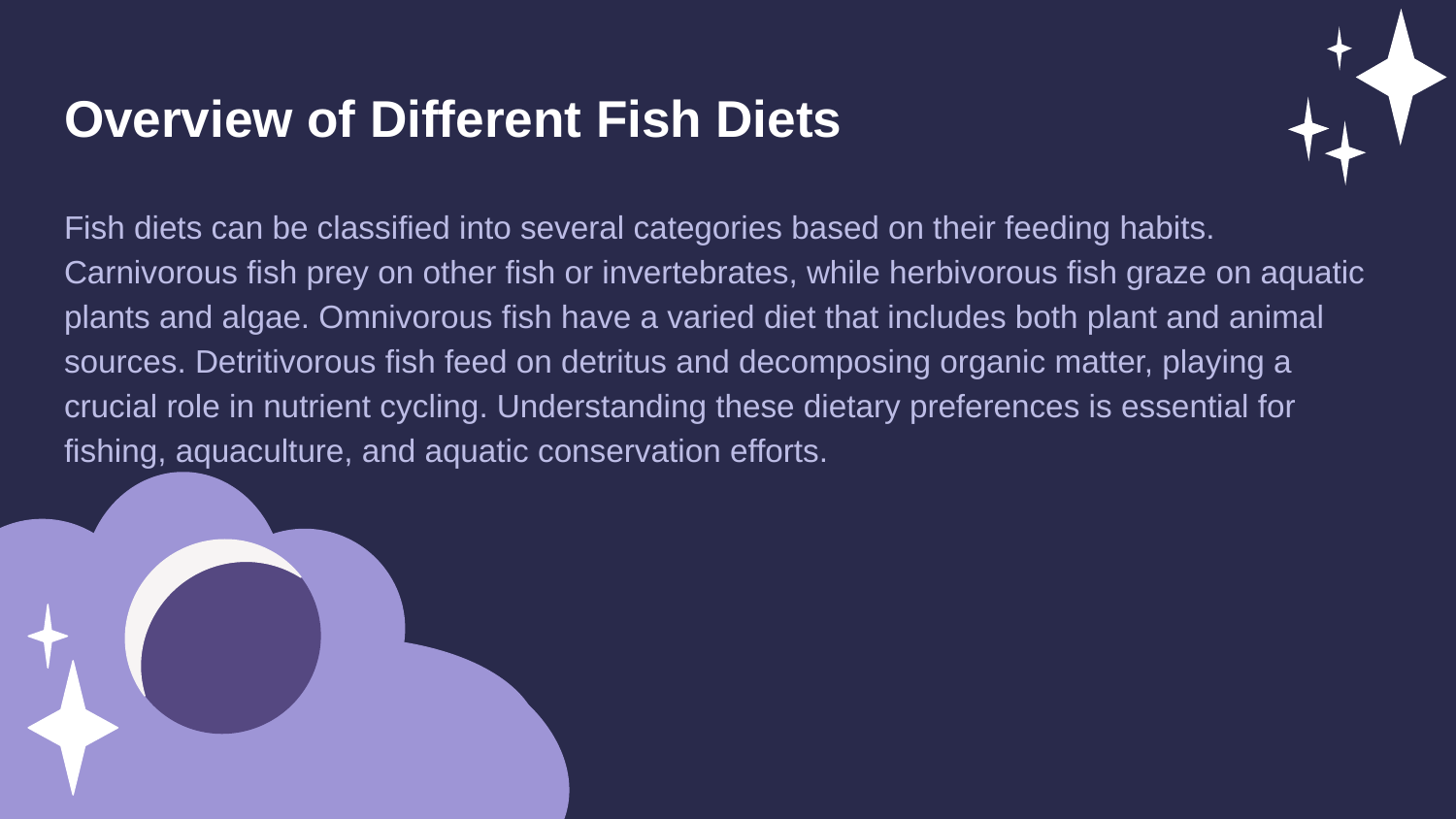

Overview of Different Fish Diets
Fish diets can be classified into several categories based on their feeding habits. Carnivorous fish prey on other fish or invertebrates, while herbivorous fish graze on aquatic plants and algae. Omnivorous fish have a varied diet that includes both plant and animal sources. Detritivorous fish feed on detritus and decomposing organic matter, playing a crucial role in nutrient cycling. Understanding these dietary preferences is essential for fishing, aquaculture, and aquatic conservation efforts.